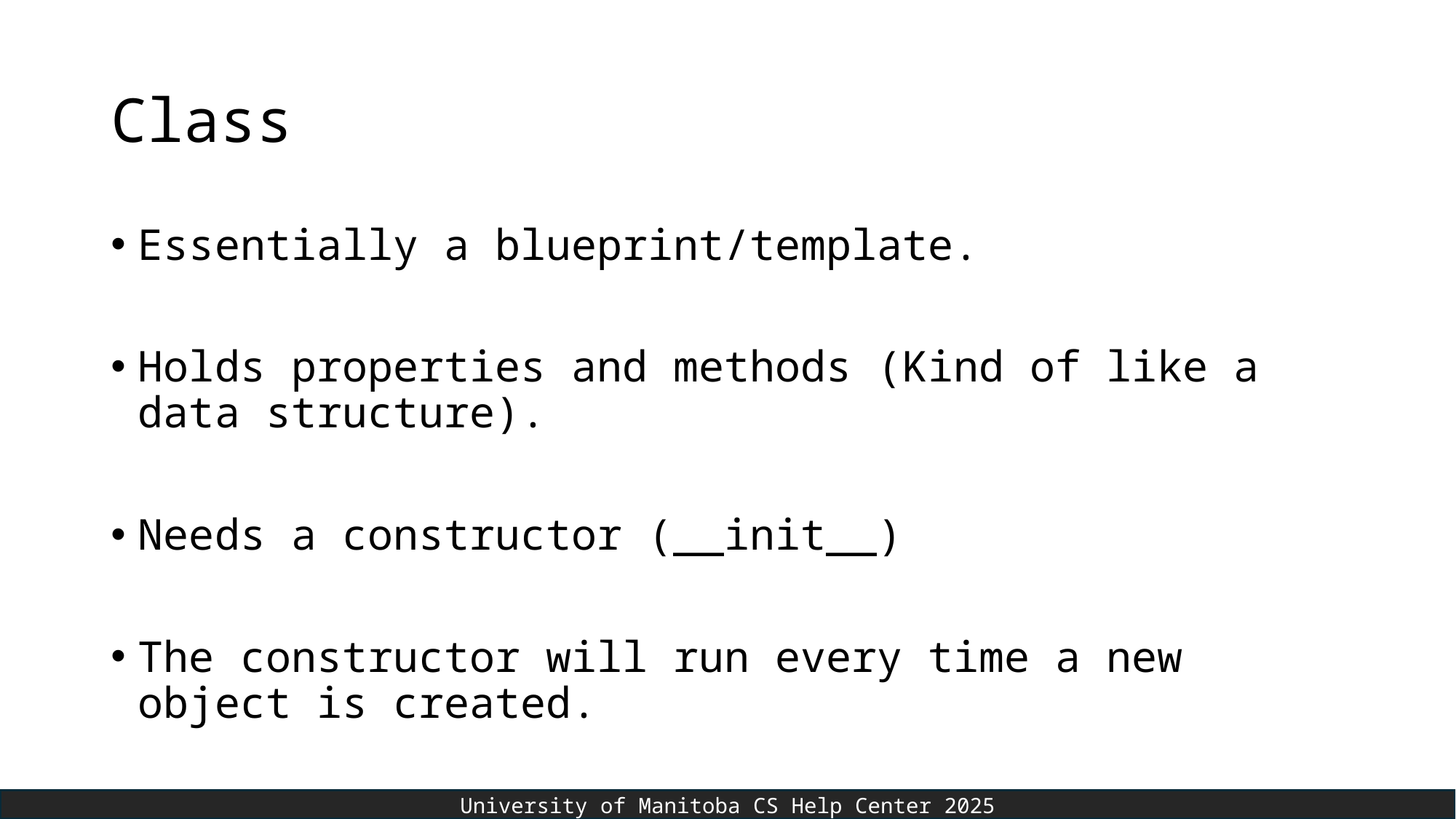

# Class
Essentially a blueprint/template.

Holds properties and methods (Kind of like a data structure).

Needs a constructor (__init__)

The constructor will run every time a new object is created.